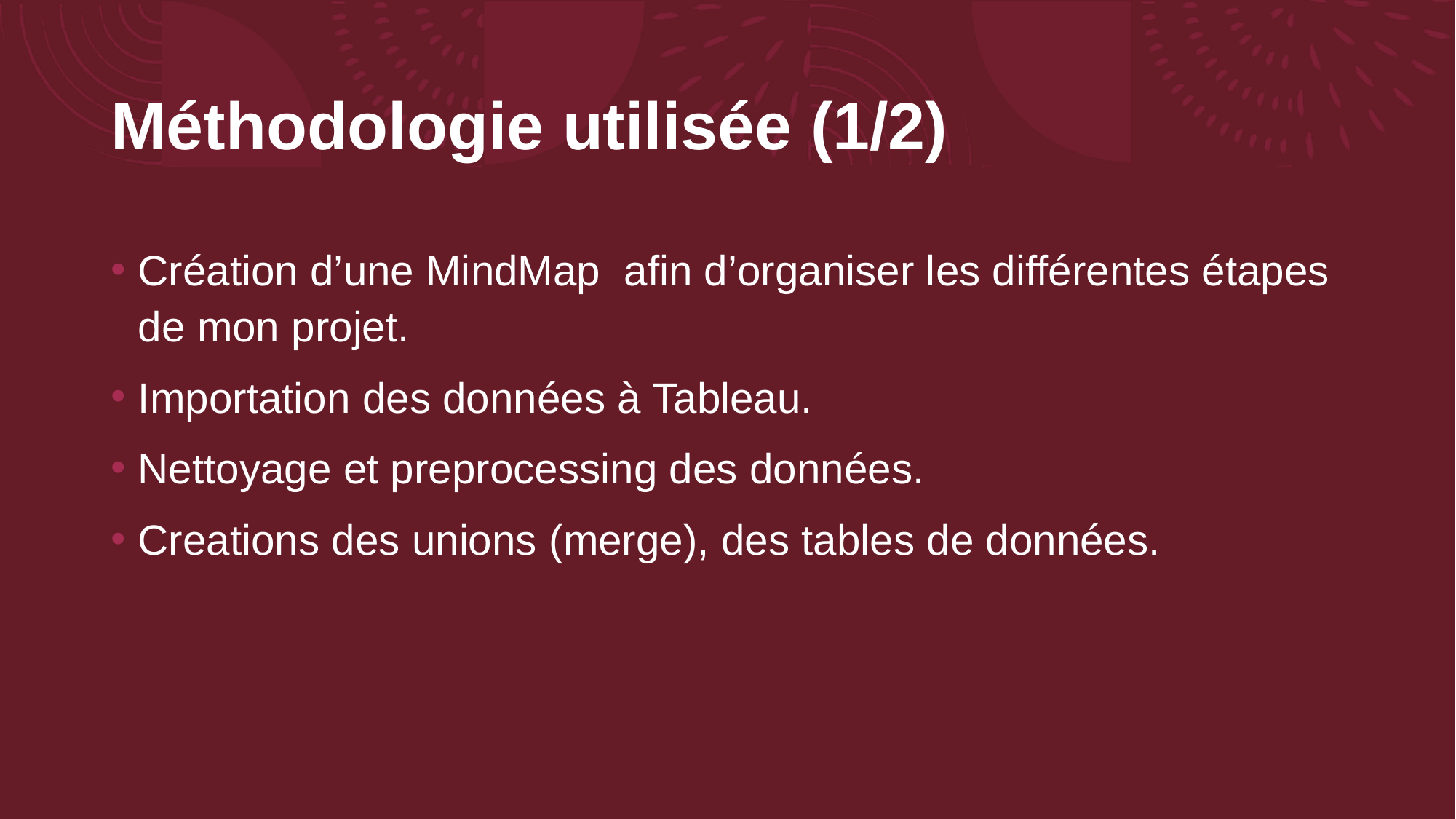

# Méthodologie utilisée (1/2)
Création d’une MindMap  afin d’organiser les différentes étapes de mon projet.
Importation des données à Tableau.
Nettoyage et preprocessing des données.
Creations des unions (merge), des tables de données.